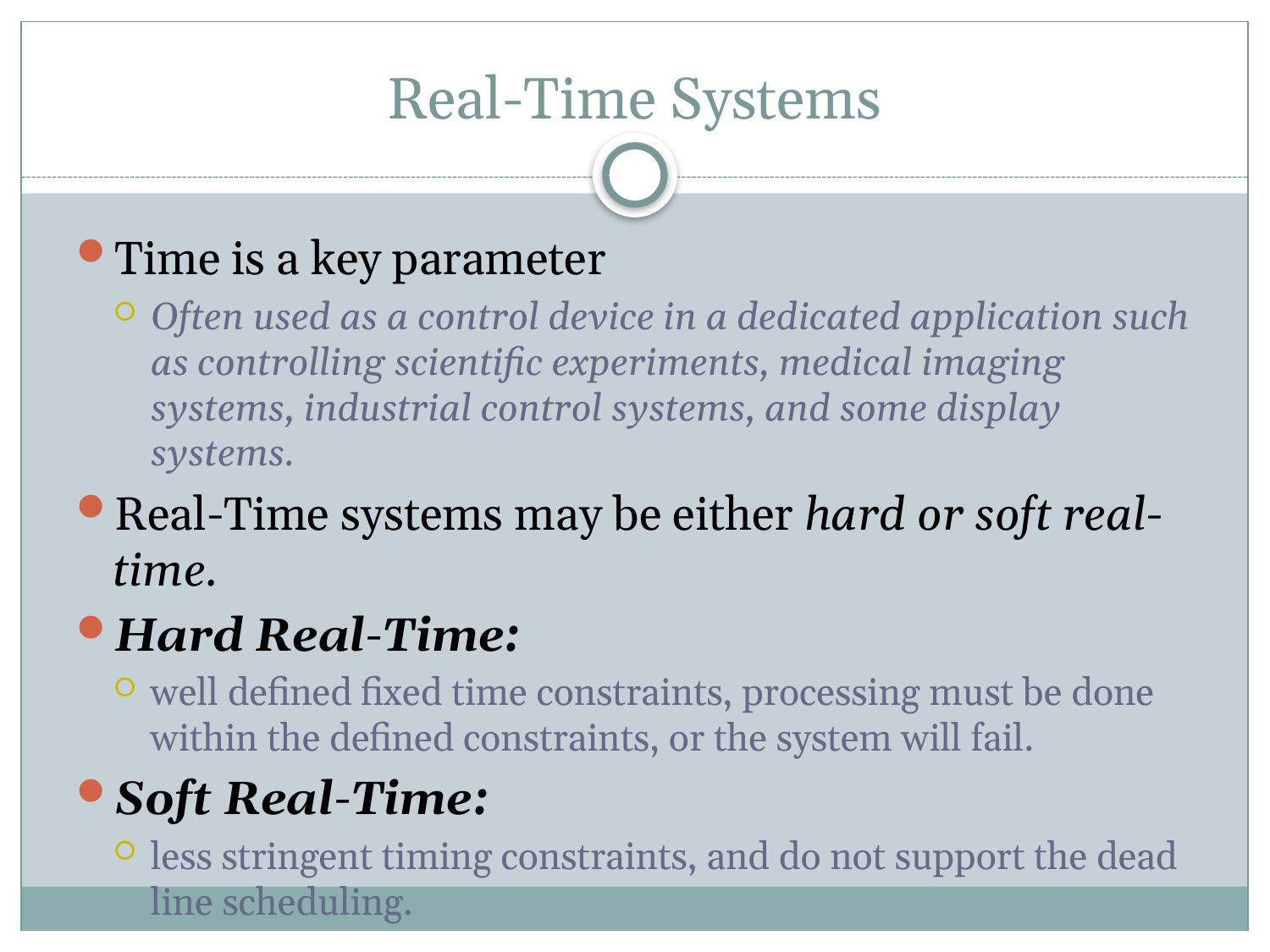

# Real-Time Systems
Time is a key parameter
Often used as a control device in a dedicated application such as controlling scientific experiments, medical imaging systems, industrial control systems, and some display systems.
Real-Time systems may be either hard or soft real-time.
Hard Real-Time:
well defined fixed time constraints, processing must be done within the defined constraints, or the system will fail.
Soft Real-Time:
less stringent timing constraints, and do not support the dead line scheduling.